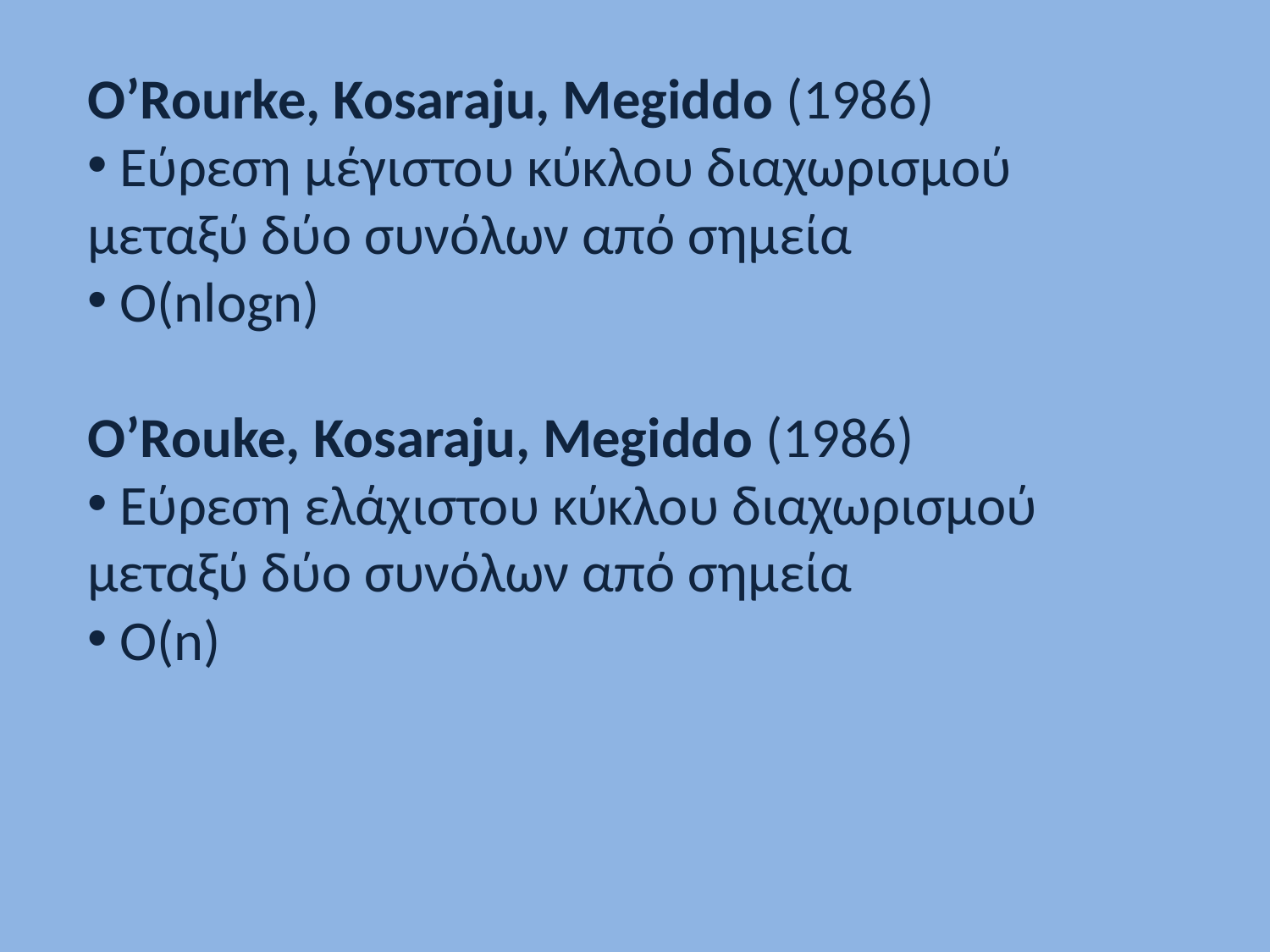

O’Rourke, Kosaraju, Megiddο (1986)
 Εύρεση μέγιστου κύκλου διαχωρισμού μεταξύ δύο συνόλων από σημεία
 O(nlogn)

O’Rouke, Kosaraju, Megiddο (1986)
 Εύρεση ελάχιστου κύκλου διαχωρισμού μεταξύ δύο συνόλων από σημεία
 O(n)